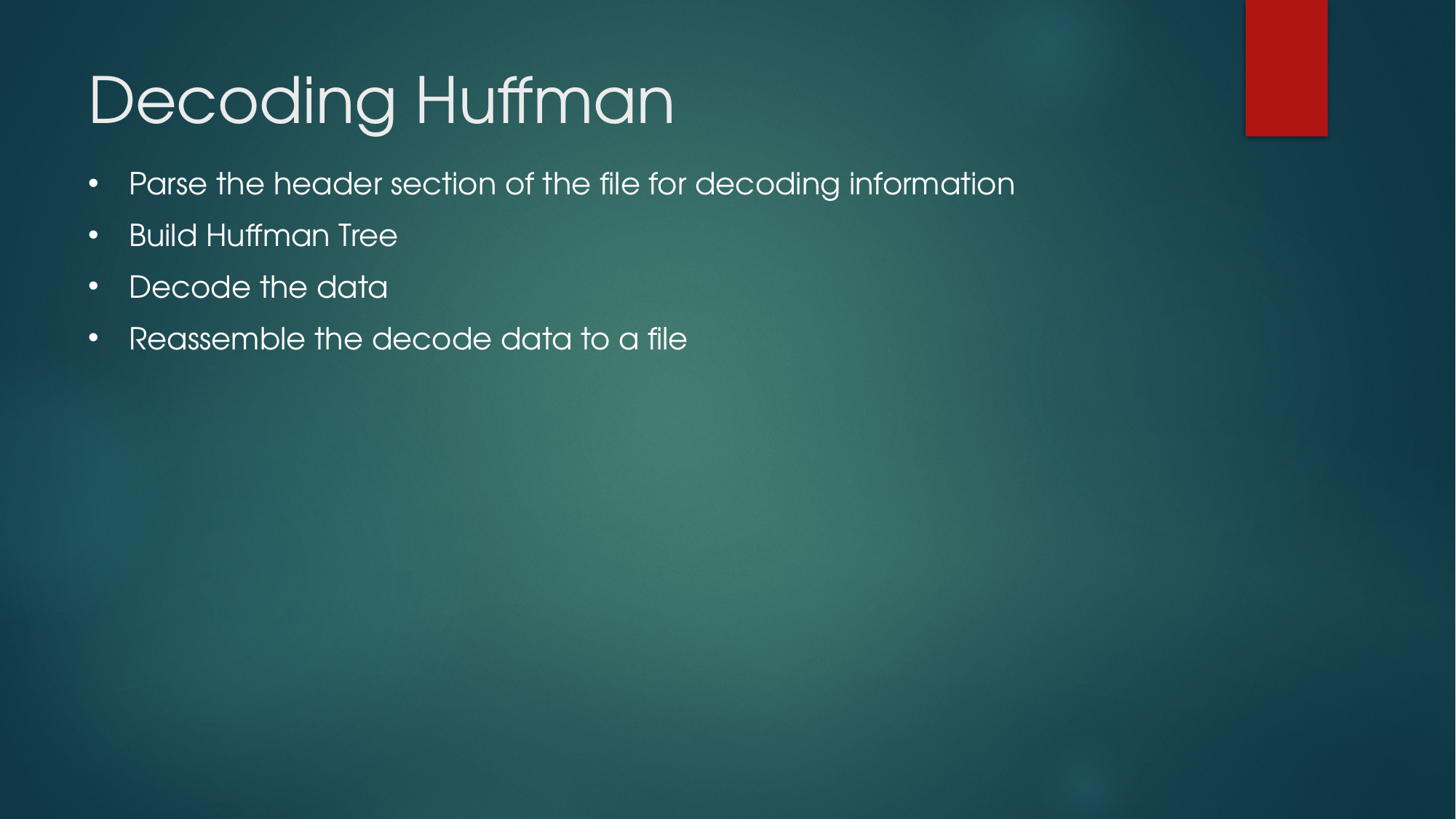

# Decoding Huffman
Parse the header section of the file for decoding information
Build Huffman Tree
Decode the data
Reassemble the decode data to a file